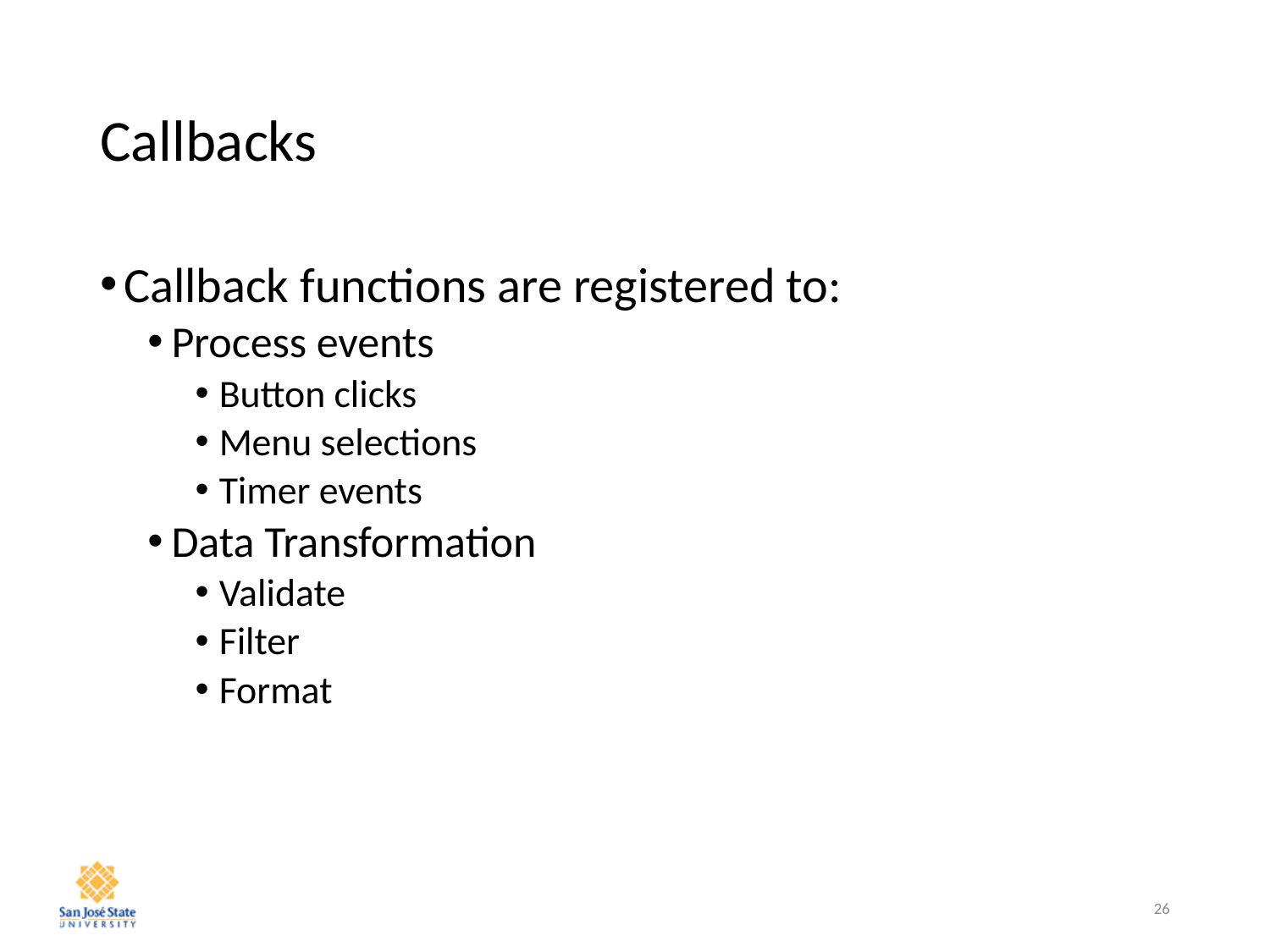

# Callbacks
Callback functions are registered to:
Process events
Button clicks
Menu selections
Timer events
Data Transformation
Validate
Filter
Format
26